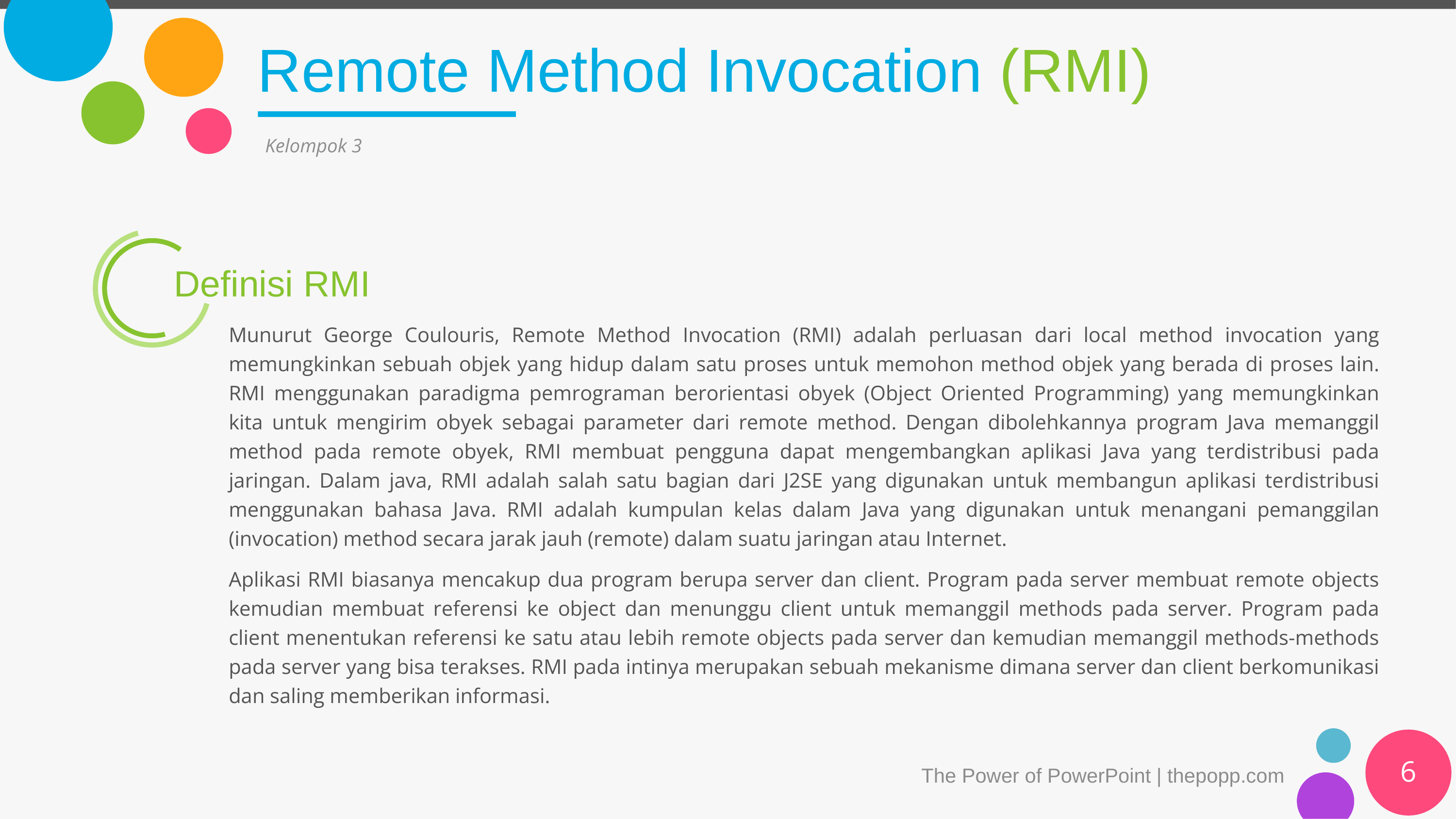

# Remote Method Invocation (RMI)
Kelompok 3

Definisi RMI
Munurut George Coulouris, Remote Method Invocation (RMI) adalah perluasan dari local method invocation yang memungkinkan sebuah objek yang hidup dalam satu proses untuk memohon method objek yang berada di proses lain. RMI menggunakan paradigma pemrograman berorientasi obyek (Object Oriented Programming) yang memungkinkan kita untuk mengirim obyek sebagai parameter dari remote method. Dengan dibolehkannya program Java memanggil method pada remote obyek, RMI membuat pengguna dapat mengembangkan aplikasi Java yang terdistribusi pada jaringan. Dalam java, RMI adalah salah satu bagian dari J2SE yang digunakan untuk membangun aplikasi terdistribusi menggunakan bahasa Java. RMI adalah kumpulan kelas dalam Java yang digunakan untuk menangani pemanggilan (invocation) method secara jarak jauh (remote) dalam suatu jaringan atau Internet.
Aplikasi RMI biasanya mencakup dua program berupa server dan client. Program pada server membuat remote objects kemudian membuat referensi ke object dan menunggu client untuk memanggil methods pada server. Program pada client menentukan referensi ke satu atau lebih remote objects pada server dan kemudian memanggil methods-methods pada server yang bisa terakses. RMI pada intinya merupakan sebuah mekanisme dimana server dan client berkomunikasi dan saling memberikan informasi.
6
The Power of PowerPoint | thepopp.com